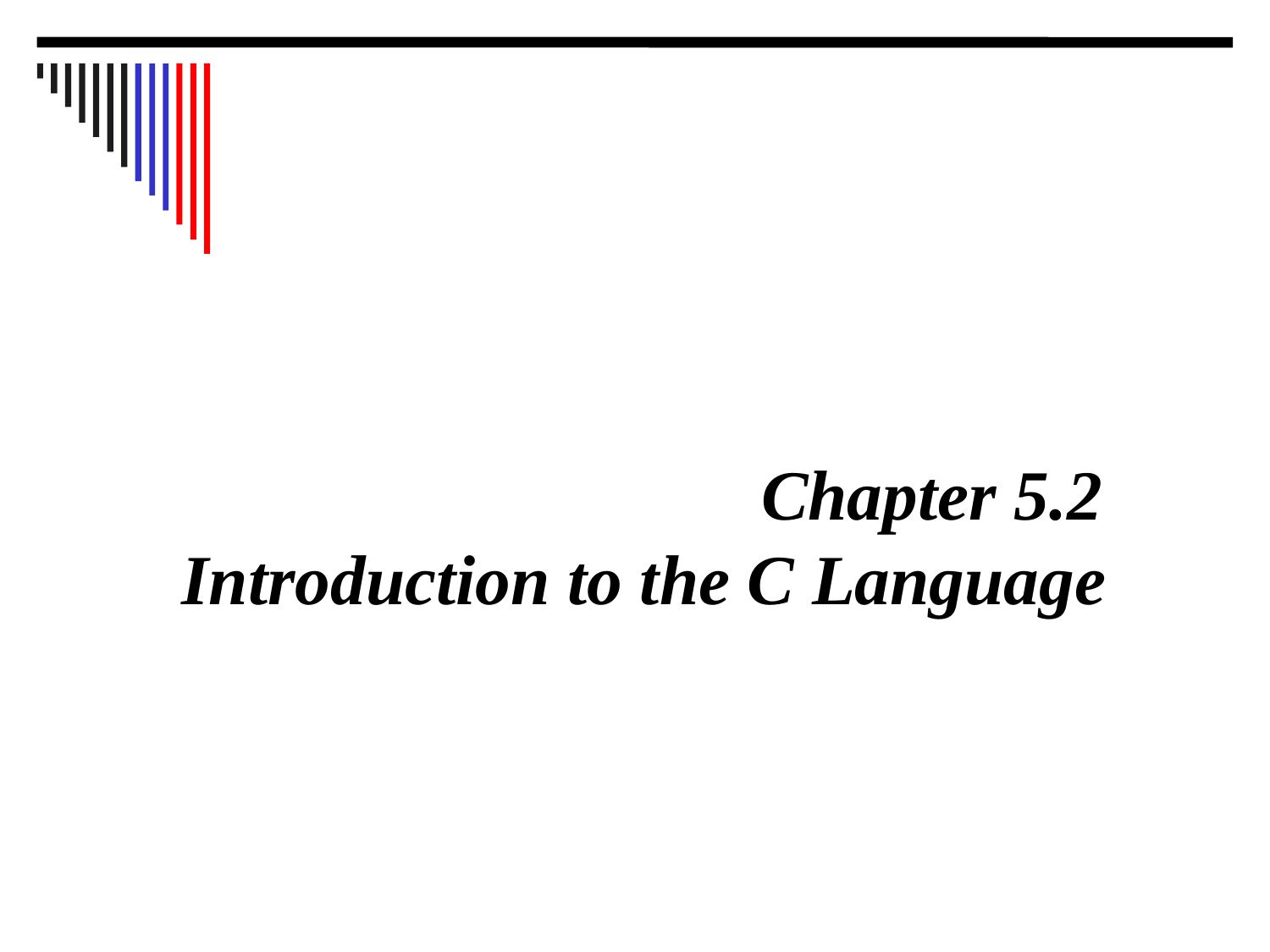

Chapter 5.2
Introduction to the C Language